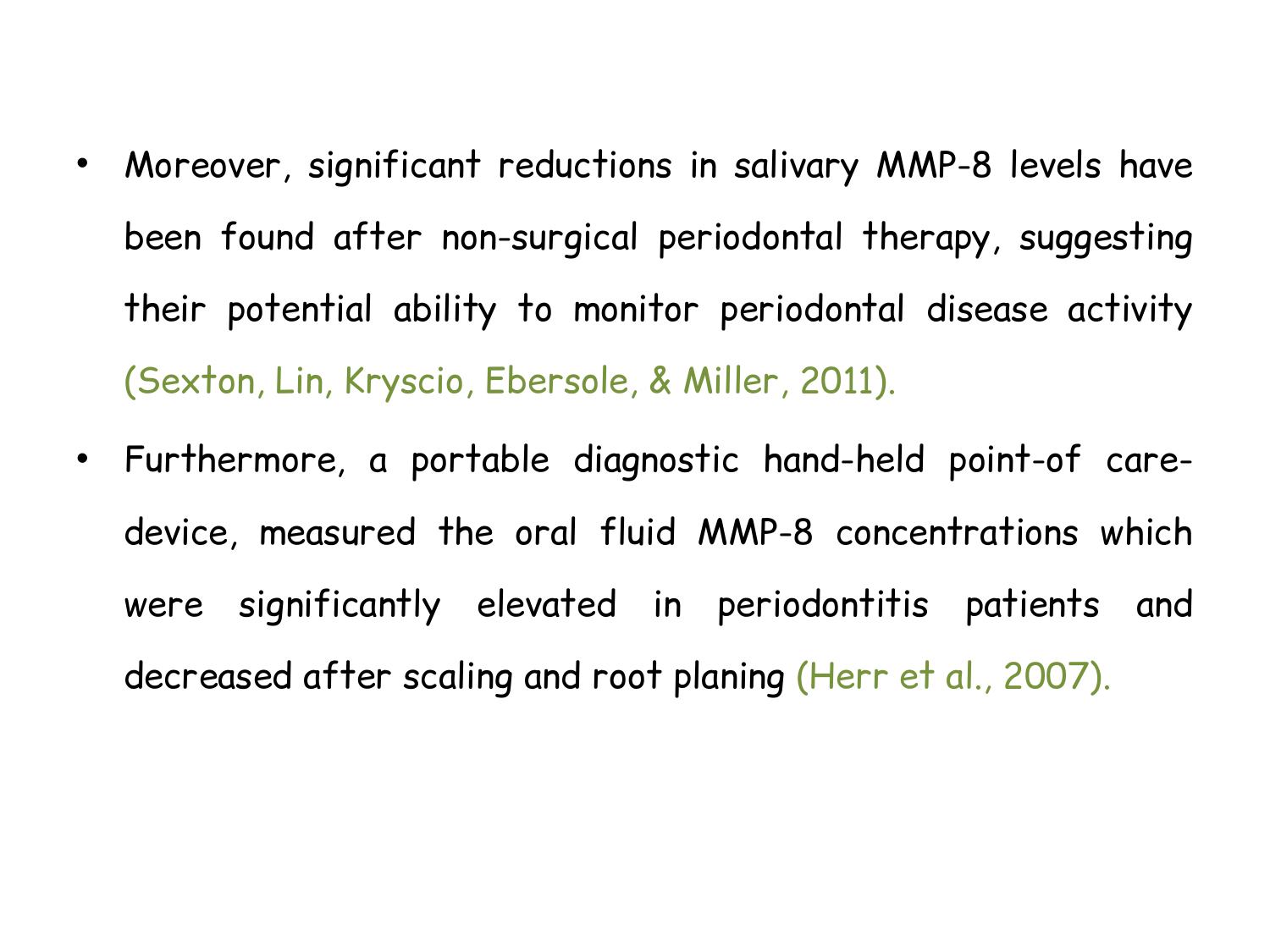

Moreover, significant reductions in salivary MMP-8 levels have been found after non-surgical periodontal therapy, suggesting their potential ability to monitor periodontal disease activity (Sexton, Lin, Kryscio, Ebersole, & Miller, 2011).
Furthermore, a portable diagnostic hand-held point-of care-device, measured the oral fluid MMP-8 concentrations which were significantly elevated in periodontitis patients and decreased after scaling and root planing (Herr et al., 2007).